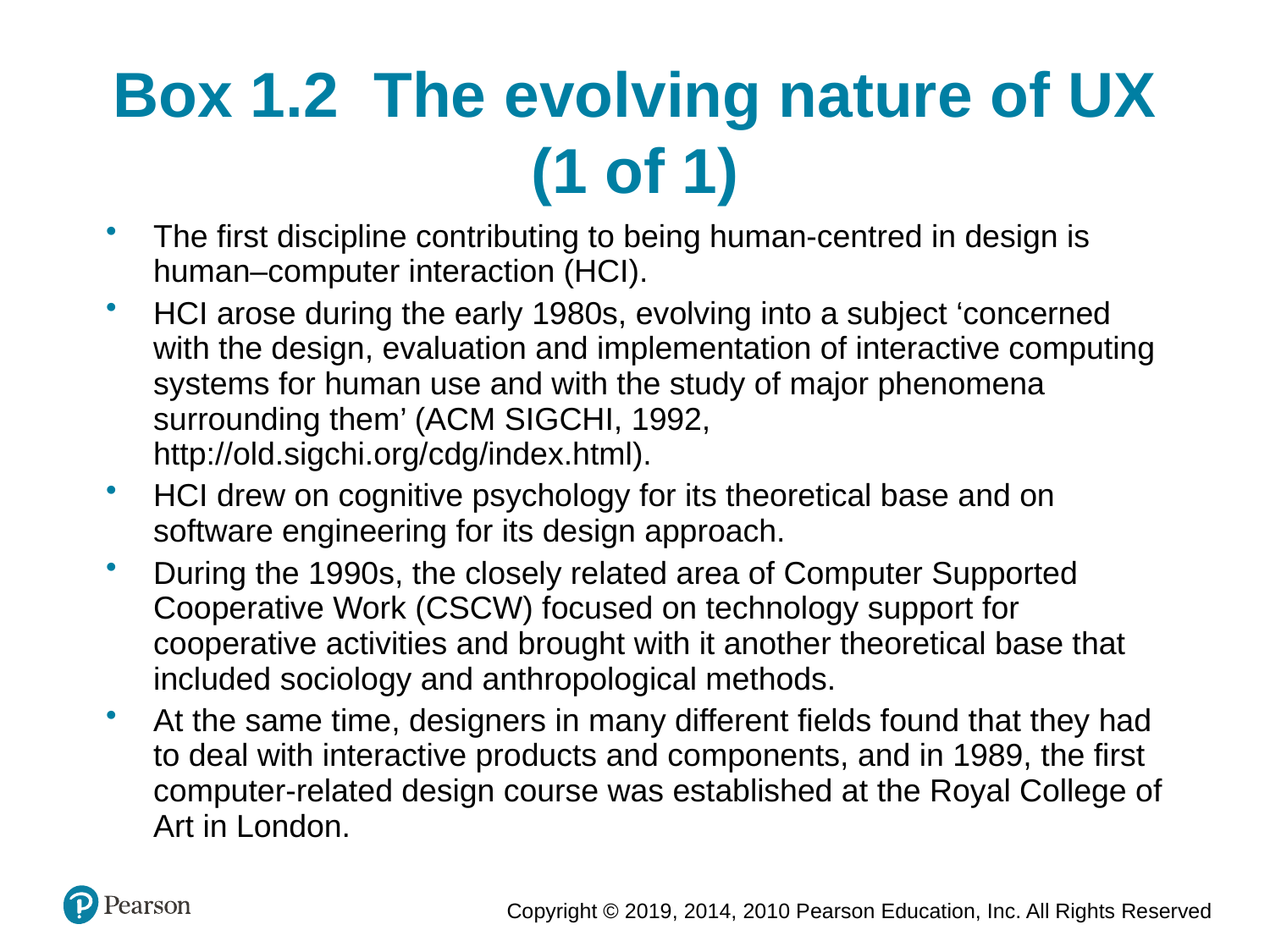

Box 1.2  The evolving nature of UX (1 of 1)
The first discipline contributing to being human-centred in design is human–computer interaction (HCI).
HCI arose during the early 1980s, evolving into a subject ‘concerned with the design, evaluation and implementation of interactive computing systems for human use and with the study of major phenomena surrounding them’ (ACM SIGCHI, 1992, http://old.sigchi.org/cdg/index.html).
HCI drew on cognitive psychology for its theoretical base and on software engineering for its design approach.
During the 1990s, the closely related area of Computer Supported Cooperative Work (CSCW) focused on technology support for cooperative activities and brought with it another theoretical base that included sociology and anthropological methods.
At the same time, designers in many different fields found that they had to deal with interactive products and components, and in 1989, the first computer-related design course was established at the Royal College of Art in London.